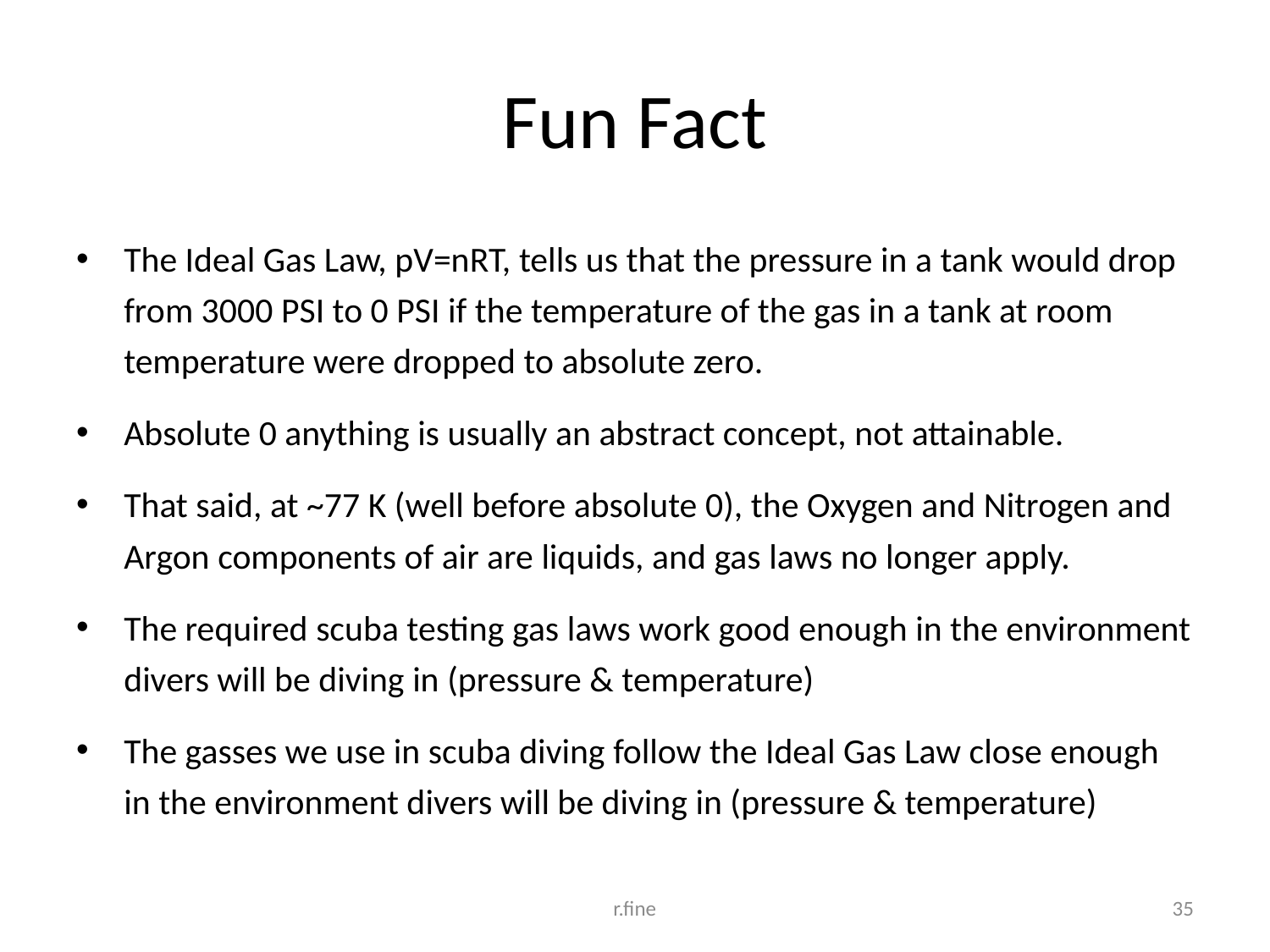

# Fun Fact
The Ideal Gas Law, pV=nRT, tells us that the pressure in a tank would drop from 3000 PSI to 0 PSI if the temperature of the gas in a tank at room temperature were dropped to absolute zero.
Absolute 0 anything is usually an abstract concept, not attainable.
That said, at ~77 K (well before absolute 0), the Oxygen and Nitrogen and Argon components of air are liquids, and gas laws no longer apply.
The required scuba testing gas laws work good enough in the environment divers will be diving in (pressure & temperature)
The gasses we use in scuba diving follow the Ideal Gas Law close enough in the environment divers will be diving in (pressure & temperature)
r.fine
35